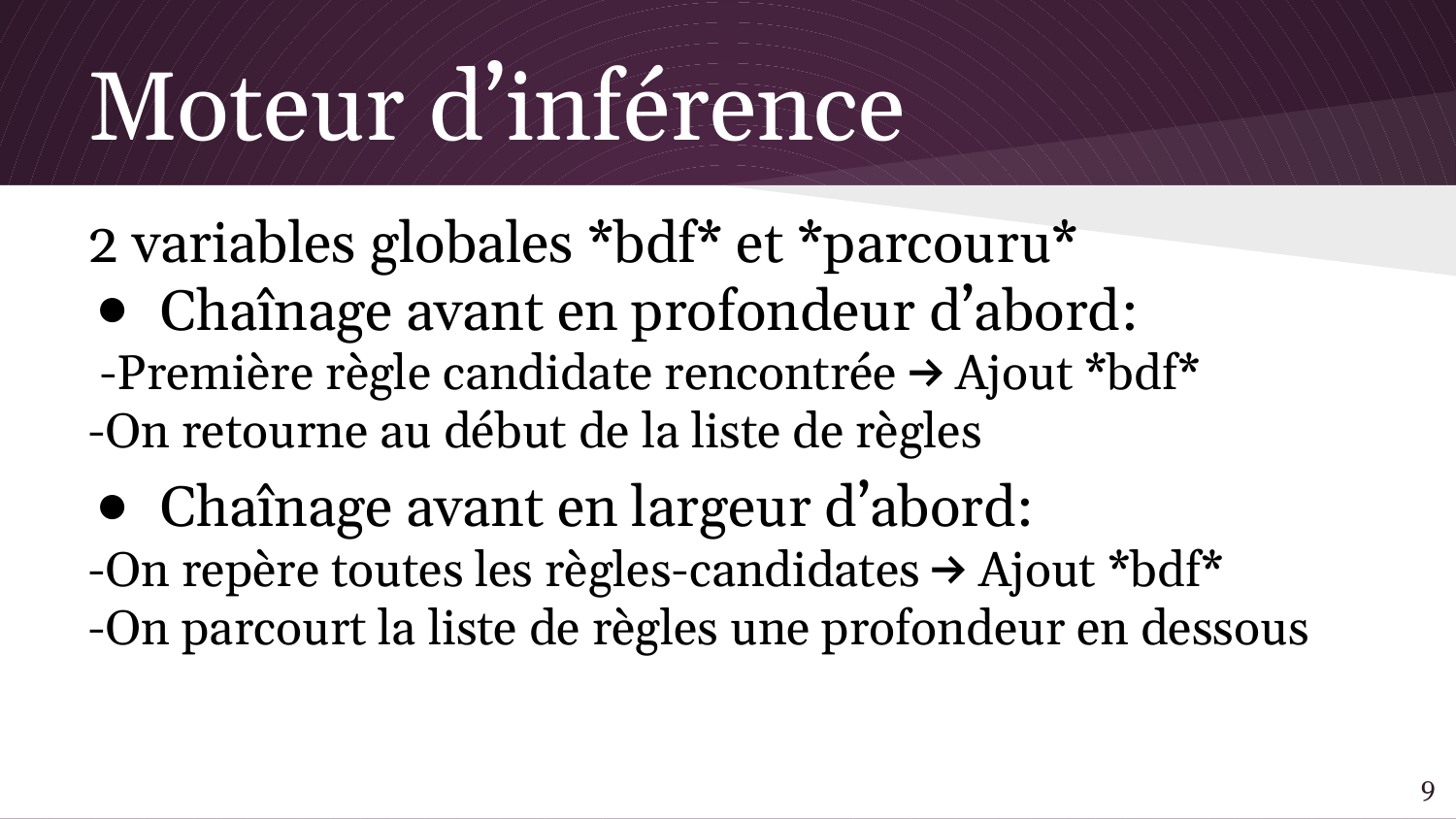

# Moteur d’inférence
2 variables globales *bdf* et *parcouru*
Chaînage avant en profondeur d’abord:
 -Première règle candidate rencontrée → Ajout *bdf*
-On retourne au début de la liste de règles
Chaînage avant en largeur d’abord:
-On repère toutes les règles-candidates → Ajout *bdf*
-On parcourt la liste de règles une profondeur en dessous
9